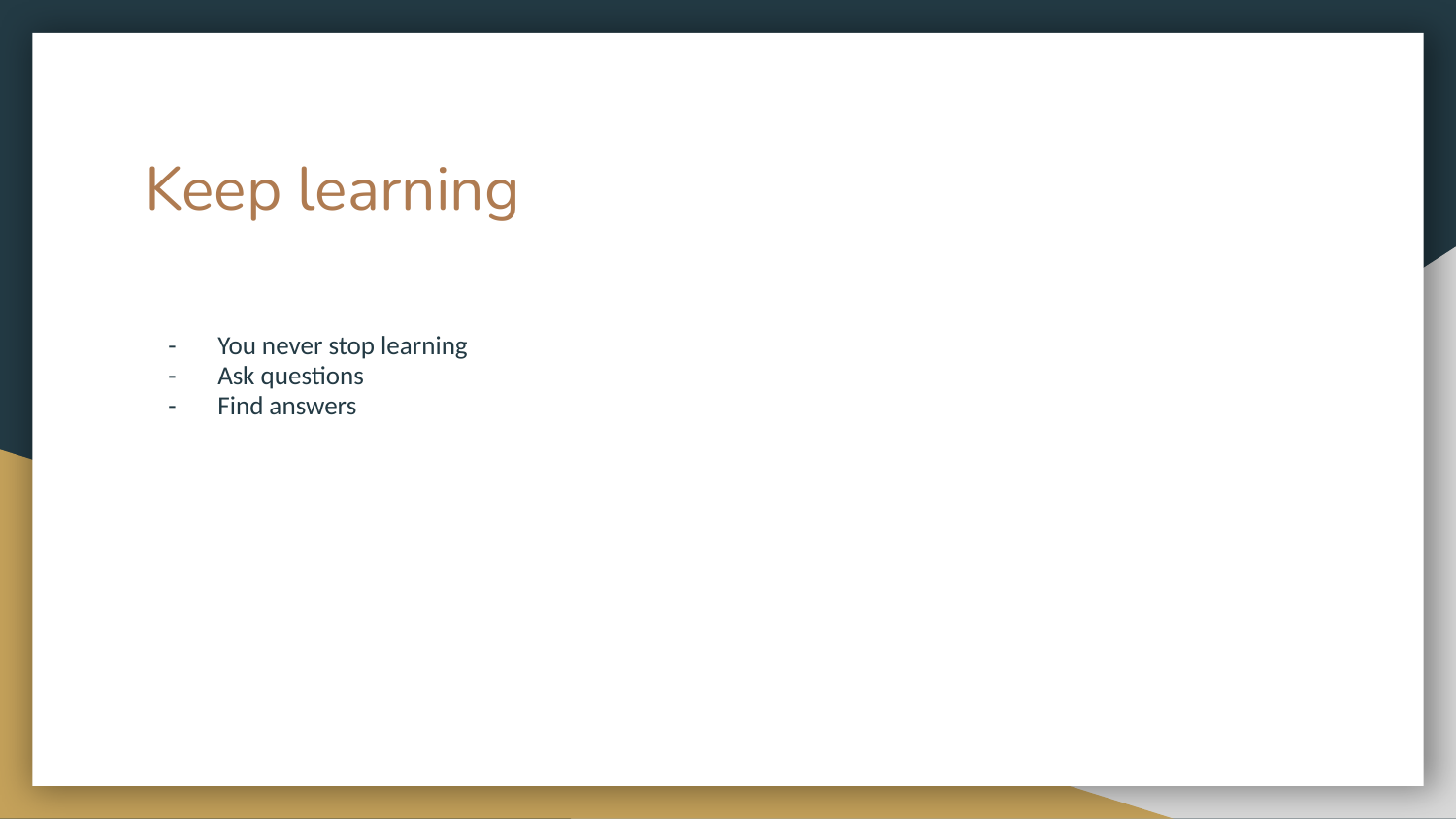

# Keep learning
You never stop learning
Ask questions
Find answers